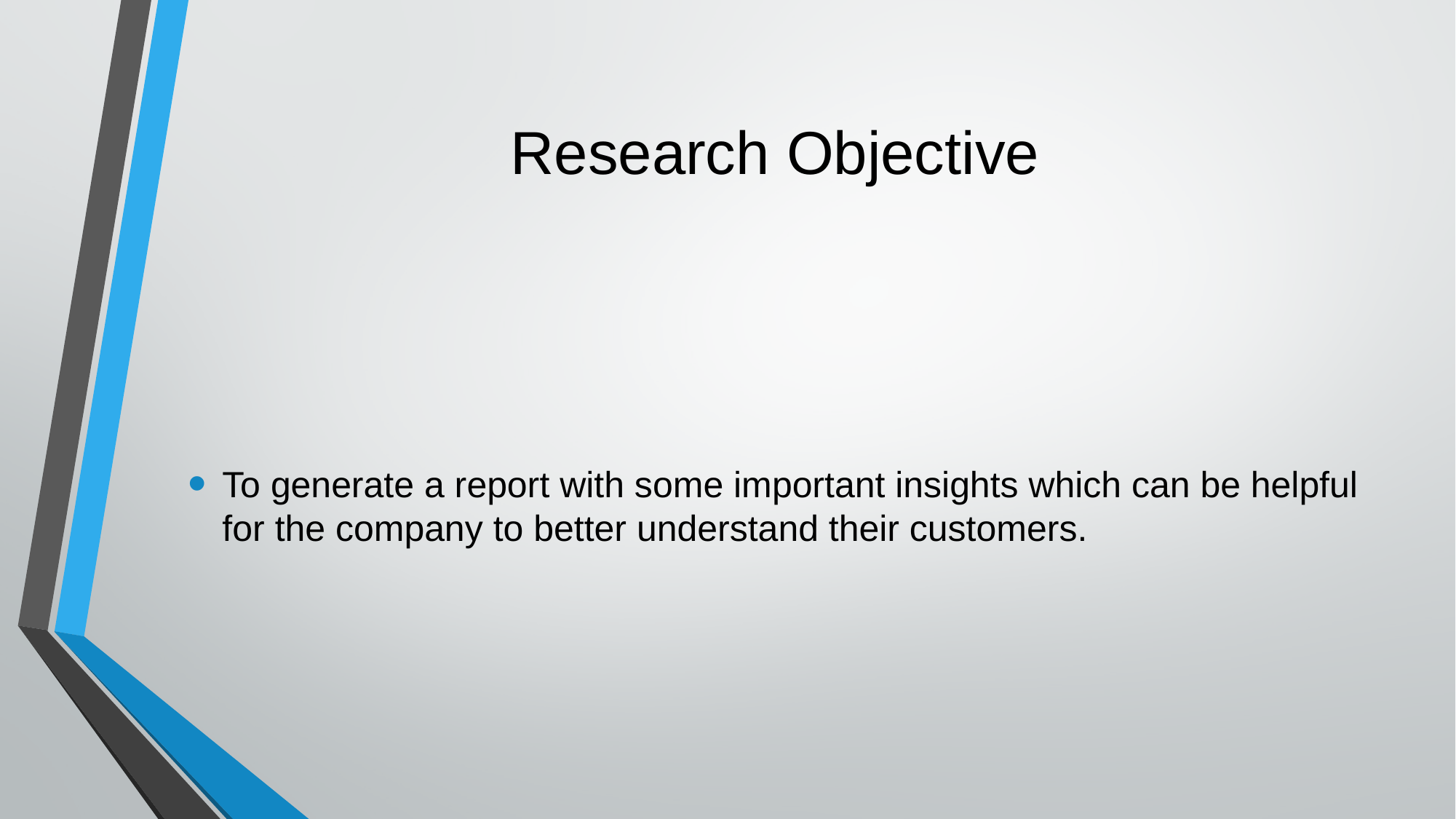

# Research Objective
To generate a report with some important insights which can be helpful for the company to better understand their customers.